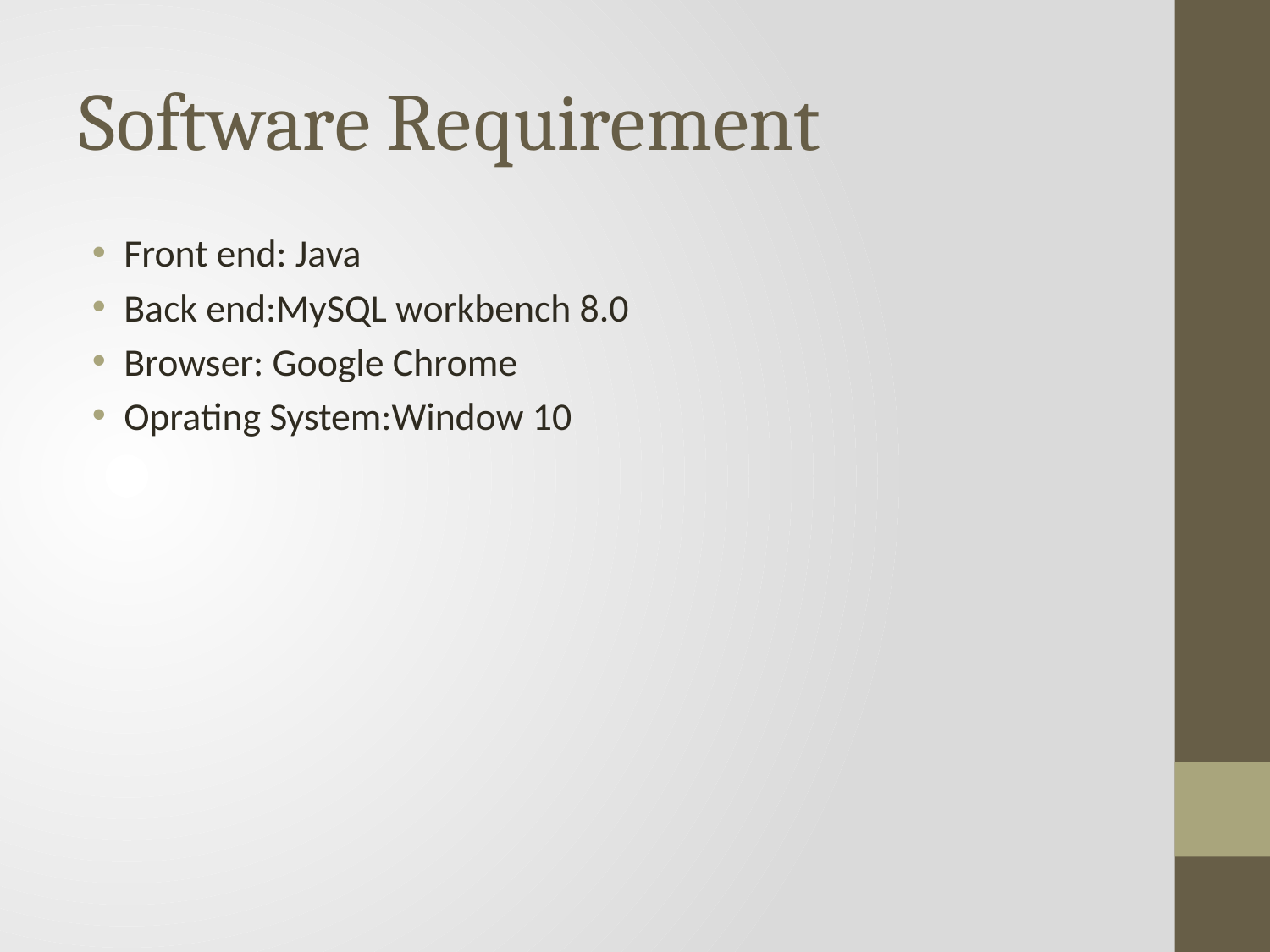

# Software Requirement
Front end: Java
Back end:MySQL workbench 8.0
Browser: Google Chrome
Oprating System:Window 10